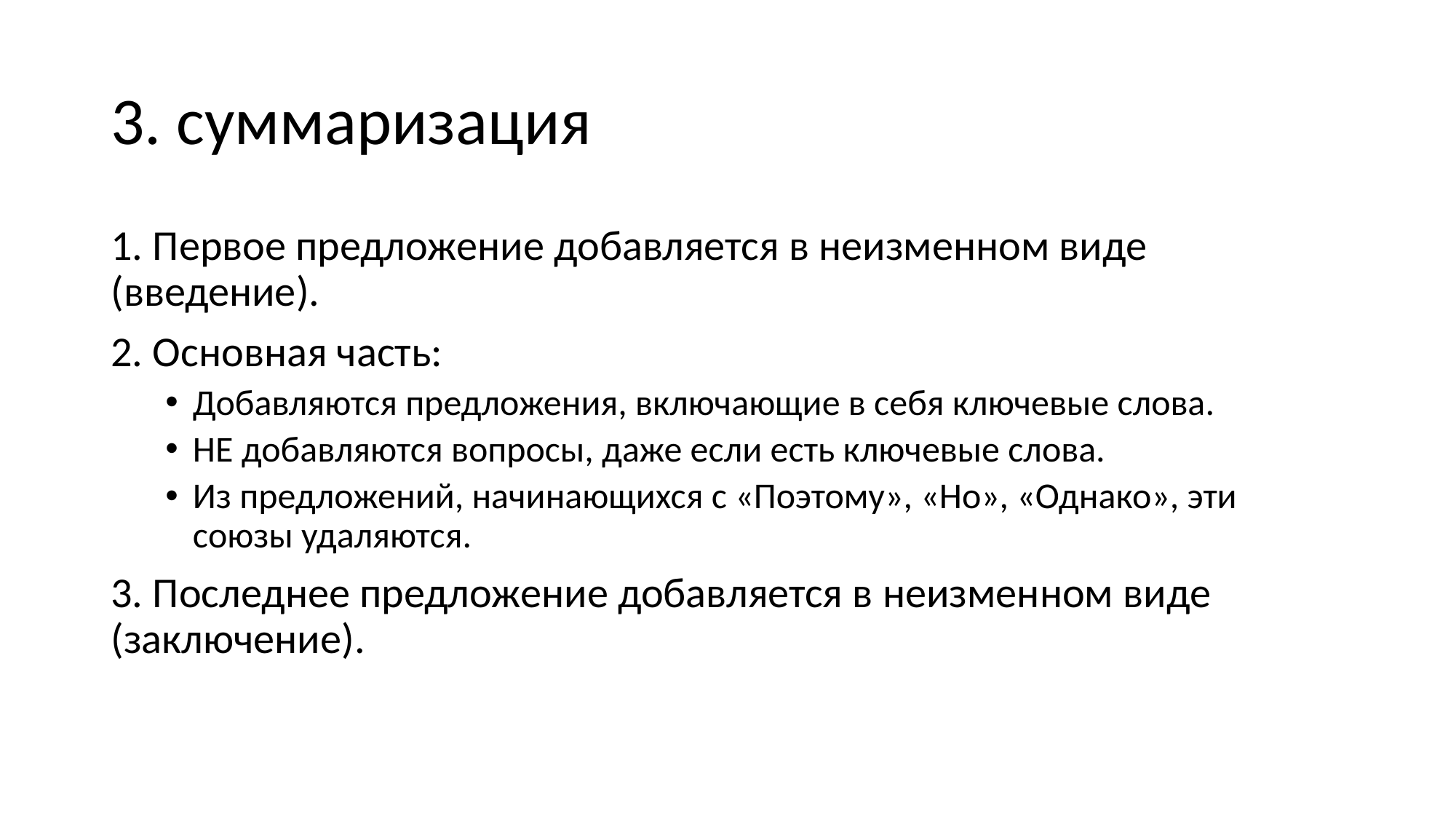

# 3. суммаризация
1. Первое предложение добавляется в неизменном виде (введение).
2. Основная часть:
Добавляются предложения, включающие в себя ключевые слова.
НЕ добавляются вопросы, даже если есть ключевые слова.
Из предложений, начинающихся с «Поэтому», «Но», «Однако», эти союзы удаляются.
3. Последнее предложение добавляется в неизменном виде (заключение).